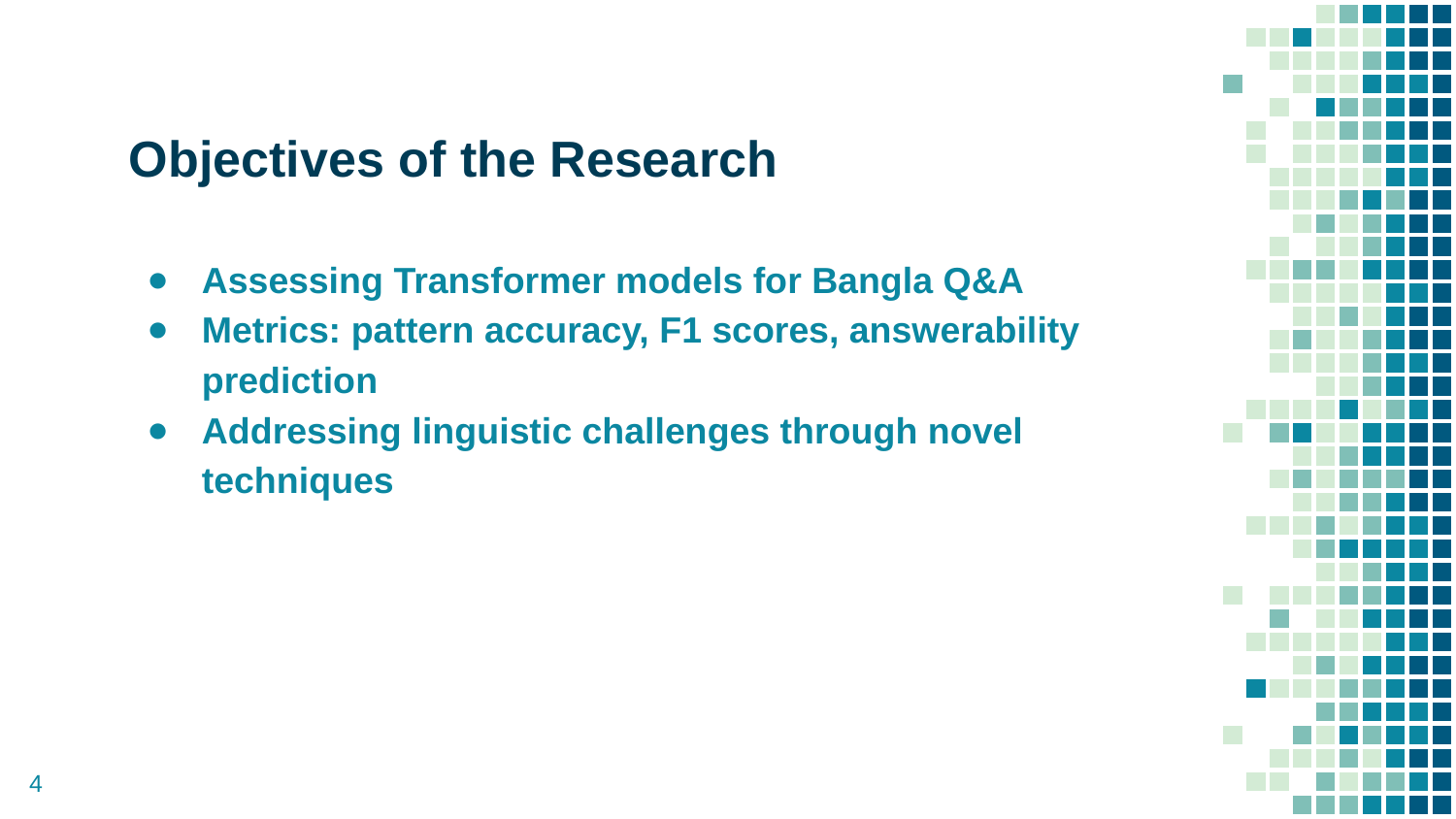

# Objectives of the Research

Assessing Transformer models for Bangla Q&A
Metrics: pattern accuracy, F1 scores, answerability prediction
Addressing linguistic challenges through novel techniques

4